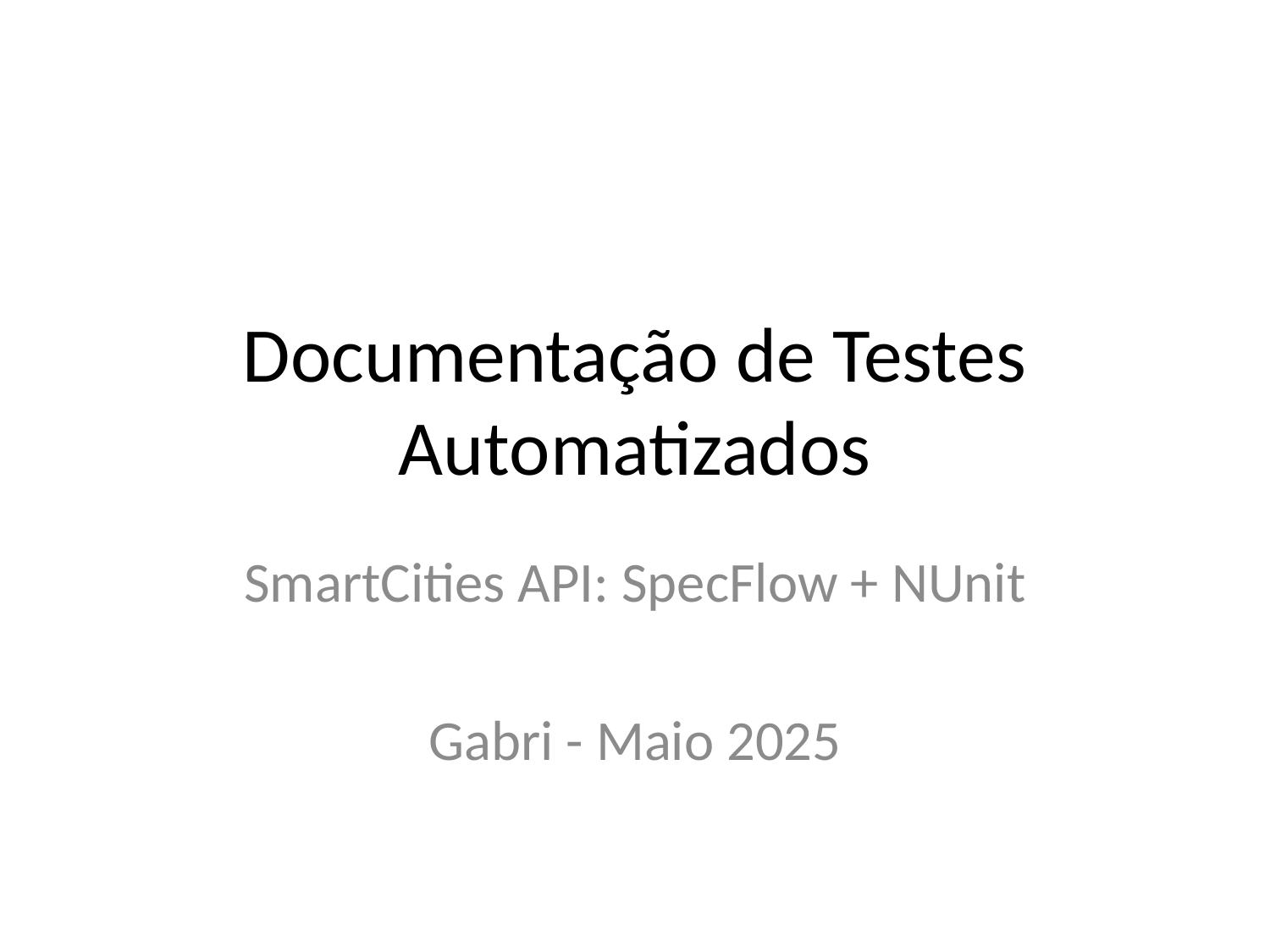

# Documentação de Testes Automatizados
SmartCities API: SpecFlow + NUnit

Gabri - Maio 2025